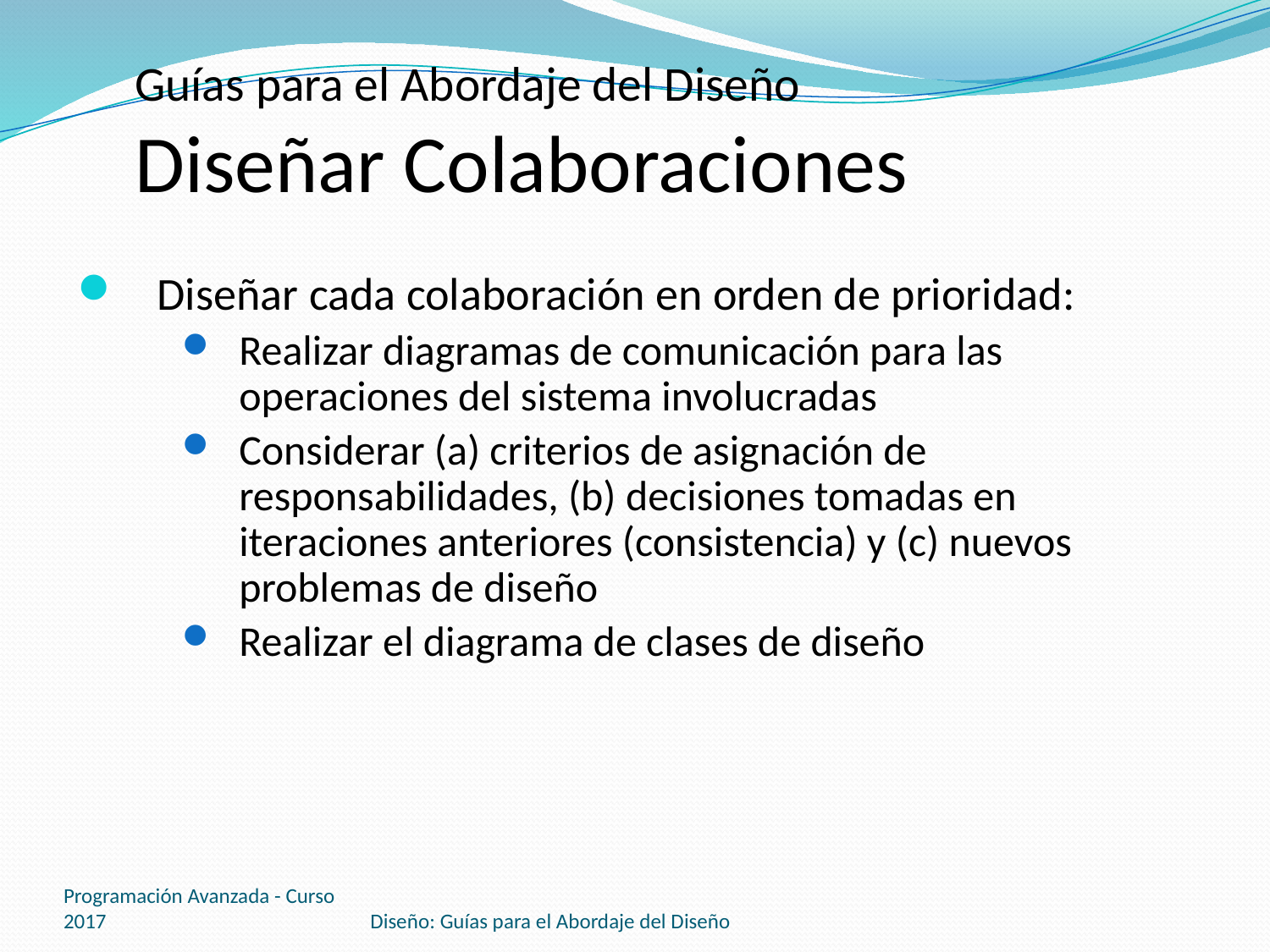

# Guías para el Abordaje del Diseño Diseñar Colaboraciones
Diseñar cada colaboración en orden de prioridad:
Realizar diagramas de comunicación para las operaciones del sistema involucradas
Considerar (a) criterios de asignación de responsabilidades, (b) decisiones tomadas en iteraciones anteriores (consistencia) y (c) nuevos problemas de diseño
Realizar el diagrama de clases de diseño
Programación Avanzada - Curso 2017
Diseño: Guías para el Abordaje del Diseño